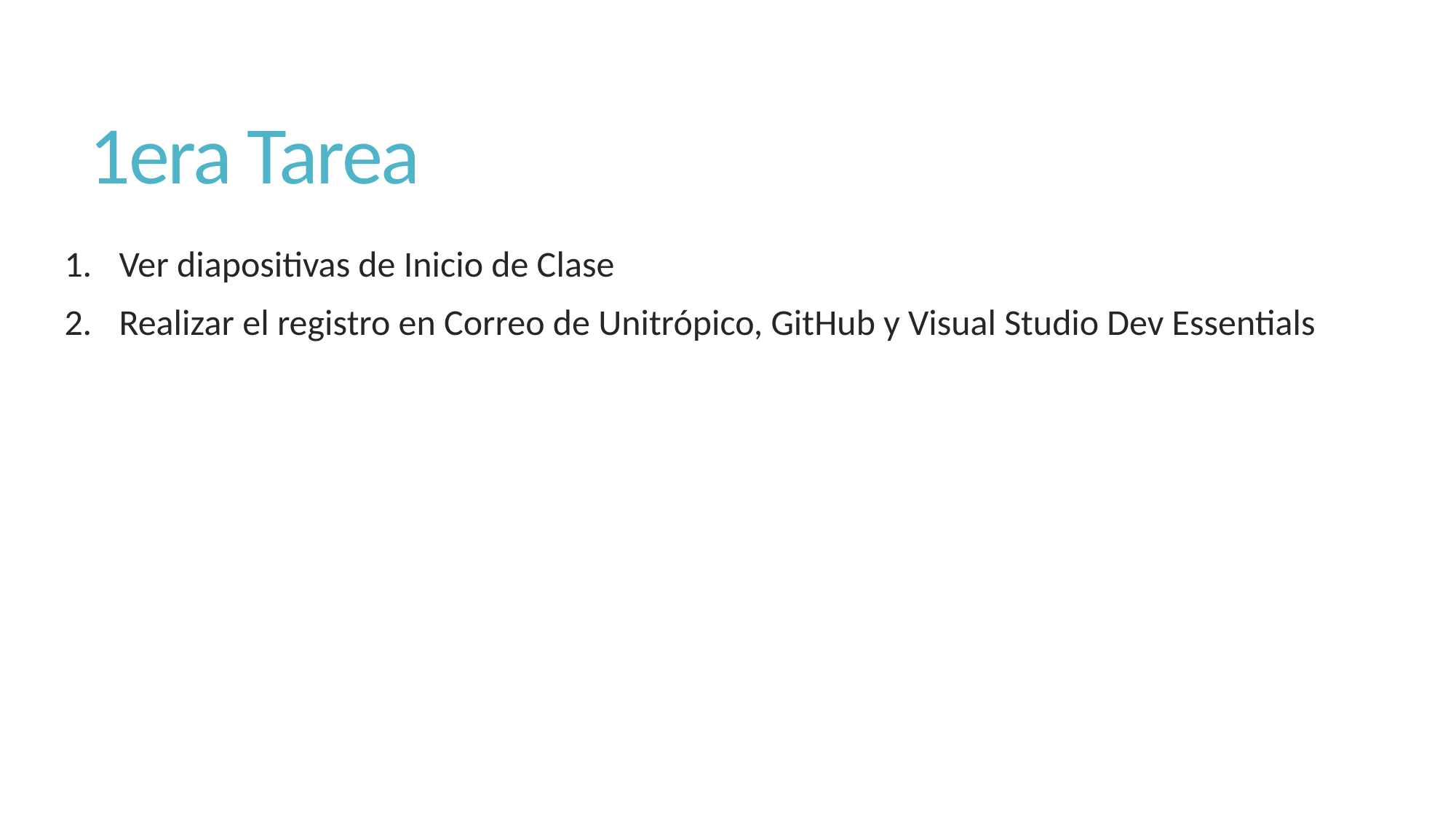

# 1era Tarea
Ver diapositivas de Inicio de Clase
Realizar el registro en Correo de Unitrópico, GitHub y Visual Studio Dev Essentials